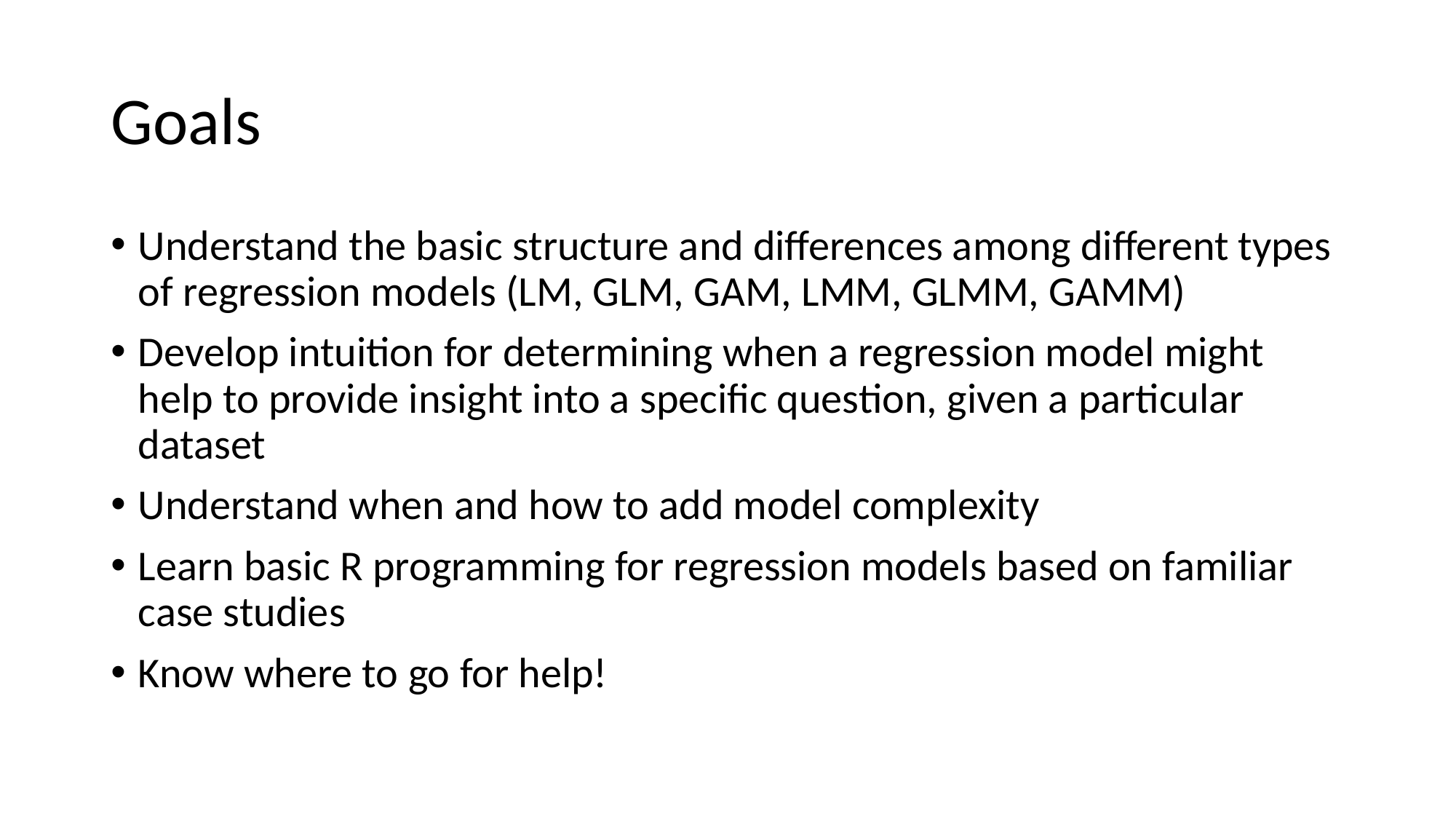

# Goals
Understand the basic structure and differences among different types of regression models (LM, GLM, GAM, LMM, GLMM, GAMM)
Develop intuition for determining when a regression model might help to provide insight into a specific question, given a particular dataset
Understand when and how to add model complexity
Learn basic R programming for regression models based on familiar case studies
Know where to go for help!